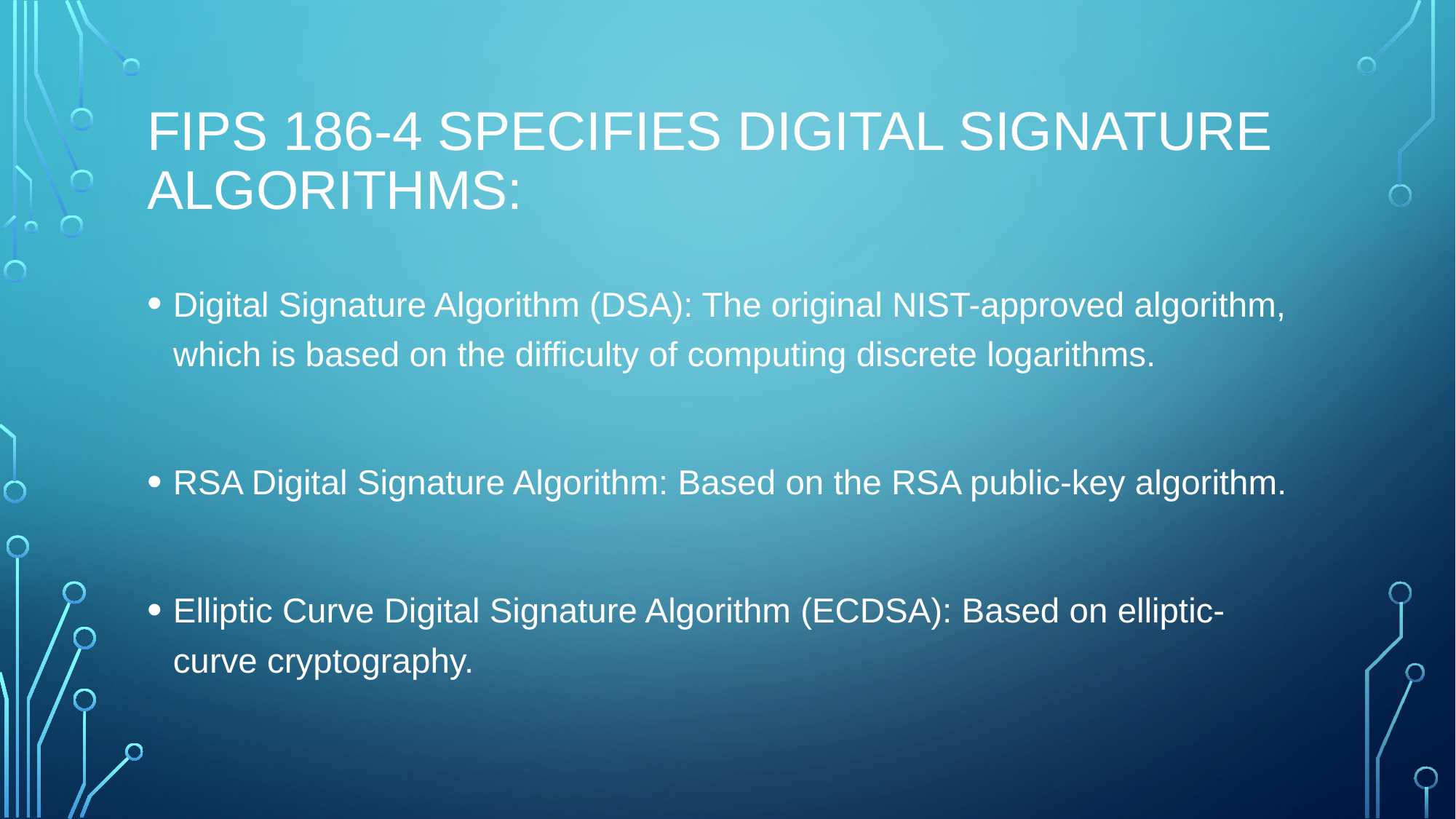

# FIPS 186-4 specifies digital signature algorithms:
Digital Signature Algorithm (DSA): The original NIST-approved algorithm, which is based on the difficulty of computing discrete logarithms.

RSA Digital Signature Algorithm: Based on the RSA public-key algorithm.

Elliptic Curve Digital Signature Algorithm (ECDSA): Based on elliptic-curve cryptography.